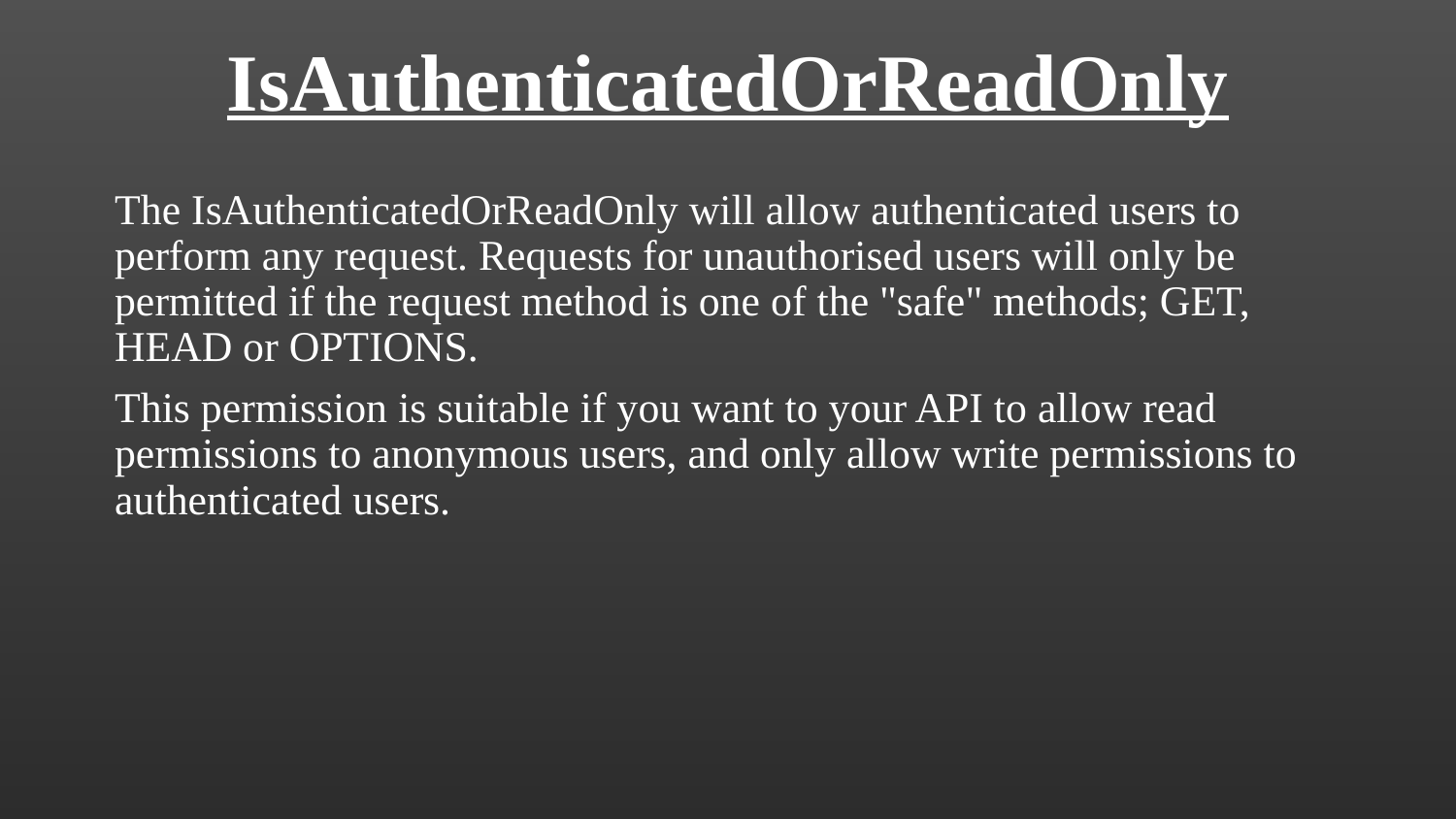

# IsAuthenticatedOrReadOnly
The IsAuthenticatedOrReadOnly will allow authenticated users to perform any request. Requests for unauthorised users will only be permitted if the request method is one of the "safe" methods; GET, HEAD or OPTIONS.
This permission is suitable if you want to your API to allow read permissions to anonymous users, and only allow write permissions to authenticated users.